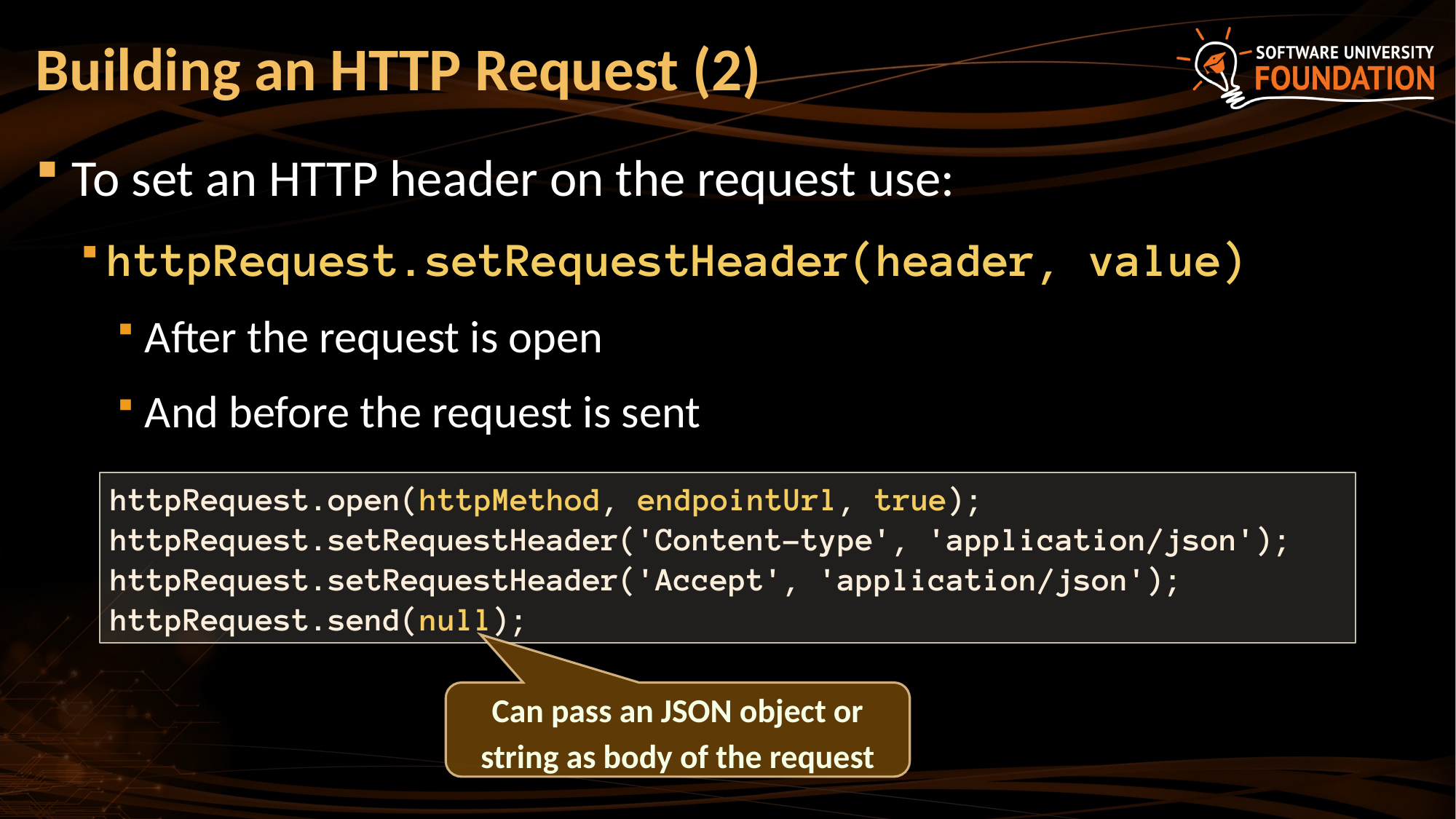

# Building an HTTP Request (2)
To set an HTTP header on the request use:
httpRequest.setRequestHeader(header, value)
After the request is open
And before the request is sent
httpRequest.open(httpMethod, endpointUrl, true);
httpRequest.setRequestHeader('Content-type', 'application/json');
httpRequest.setRequestHeader('Accept', 'application/json');
httpRequest.send(null);
Can pass an JSON object or string as body of the request